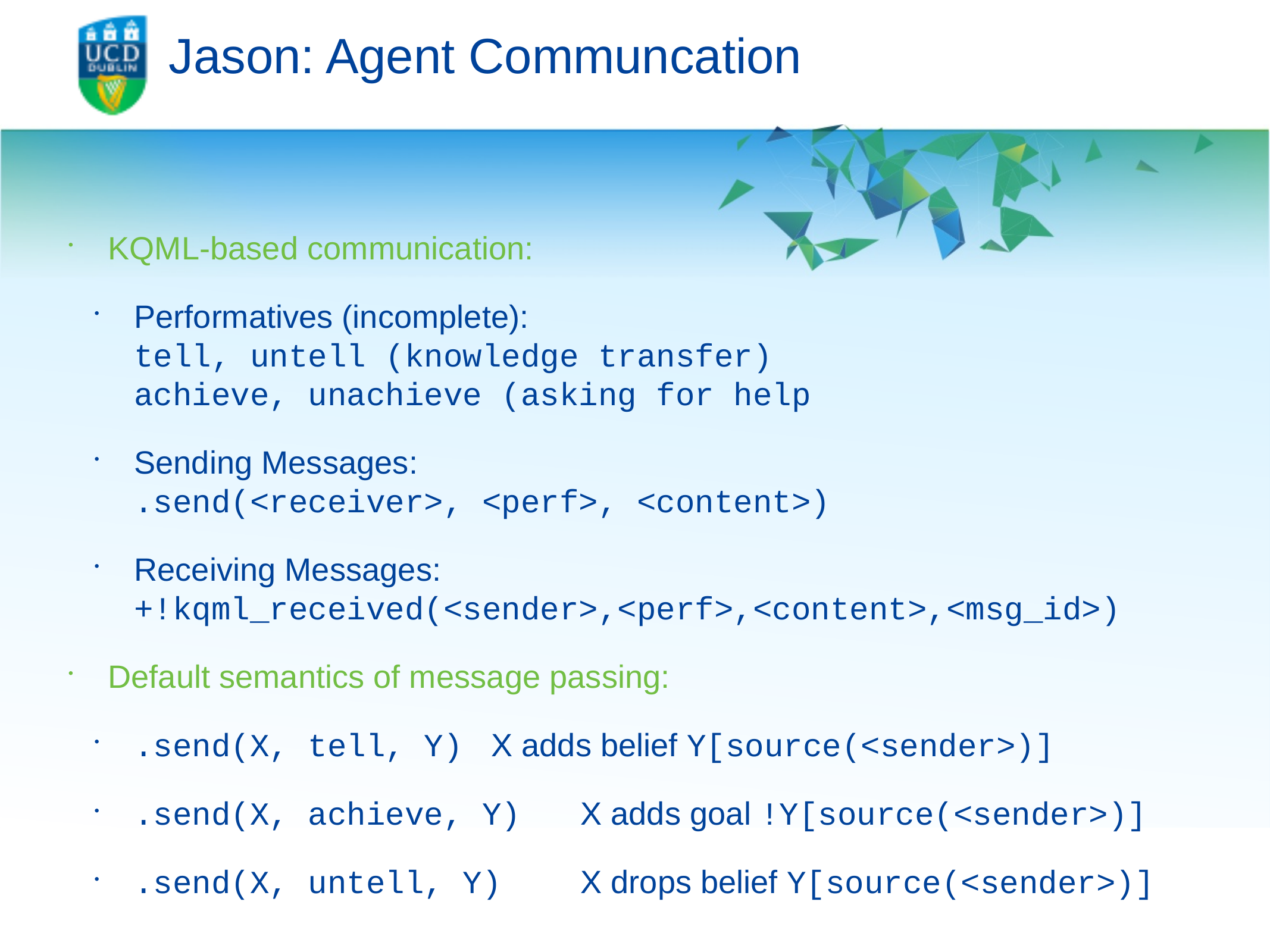

# Jason: Agent Communcation
KQML-based communication:
Performatives (incomplete):
tell, untell (knowledge transfer)
achieve, unachieve (asking for help
Sending Messages:
.send(<receiver>, <perf>, <content>)
Receiving Messages:
+!kqml_received(<sender>,<perf>,<content>,<msg_id>)
Default semantics of message passing:
.send(X, tell, Y)	X adds belief Y[source(<sender>)]
.send(X, achieve, Y)	X adds goal !Y[source(<sender>)]
.send(X, untell, Y)	X drops belief Y[source(<sender>)]